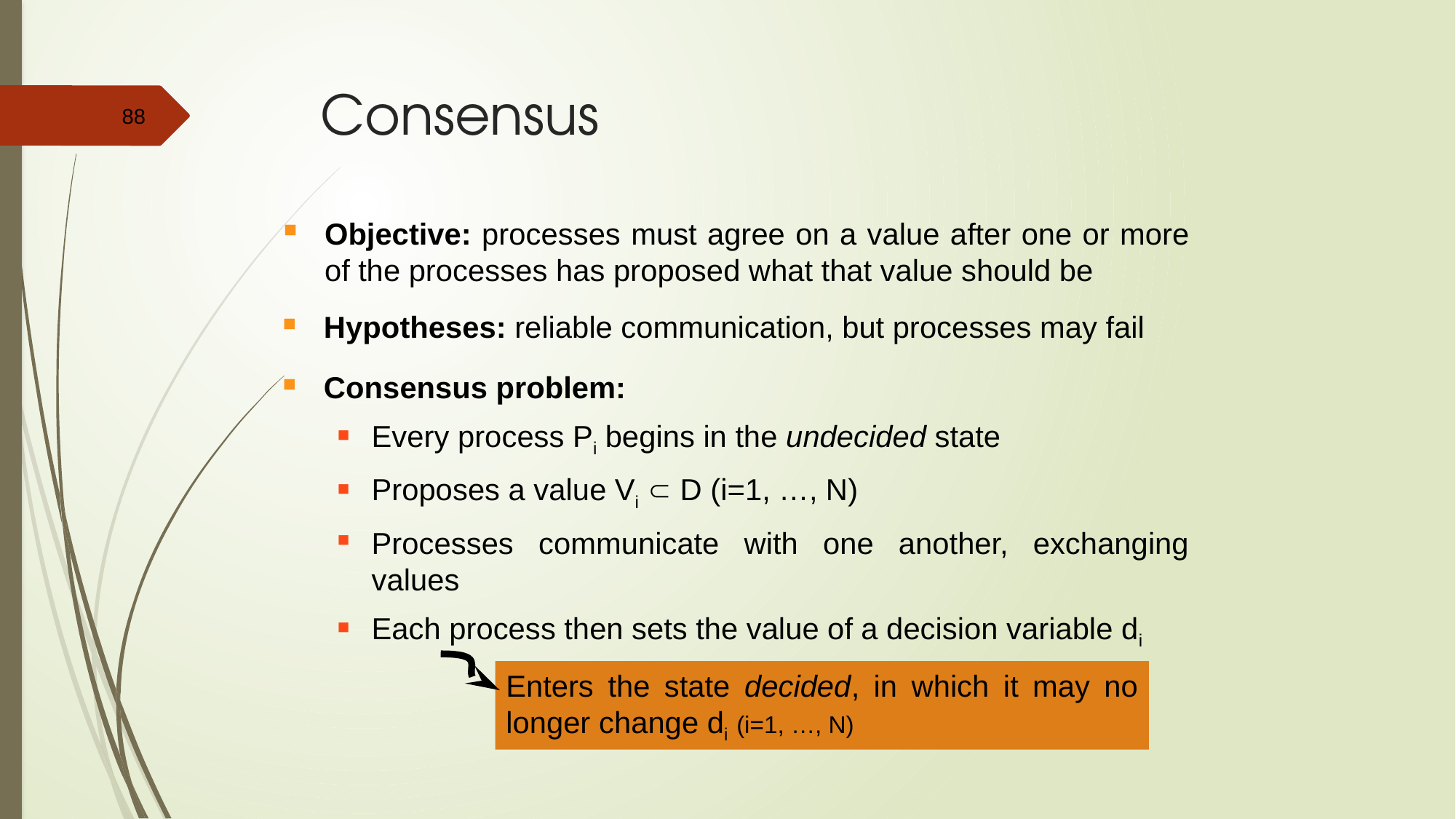

# Consensus
Objective: processes must agree on a value after one or more of the processes has proposed what that value should be
Hypotheses: reliable communication, but processes may fail
Consensus problem:
Every process Pi begins in the undecided state
Proposes a value Vi ⊂ D (i=1, …, N)
Processes communicate with one another, exchanging values
Each process then sets the value of a decision variable di
Enters the state decided, in which it may no longer change di (i=1, …, N)
88